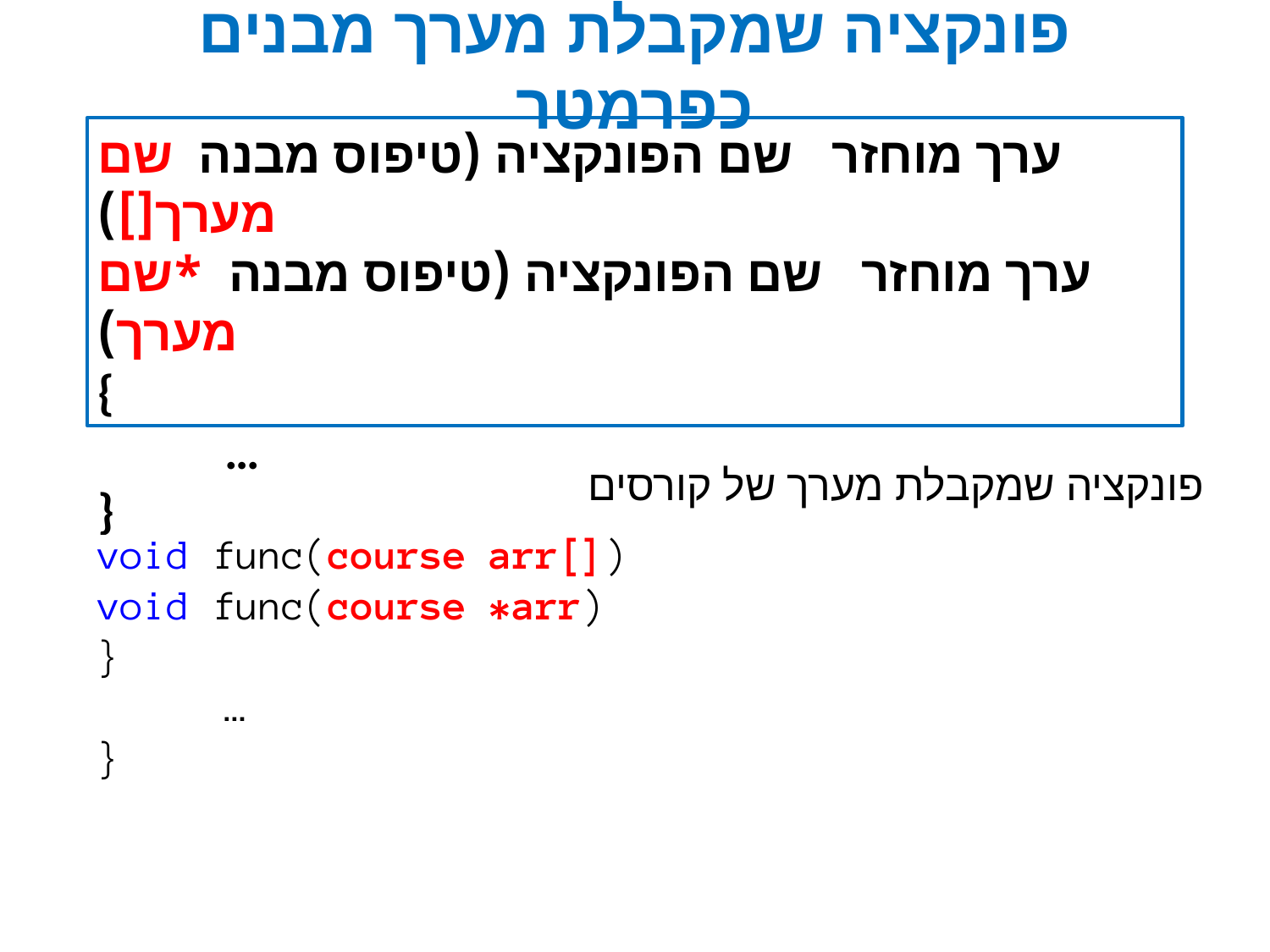

# פונקציה שמקבלת מערך מבנים כפרמטר
ערך מוחזר   שם הפונקציה (טיפוס מבנה  שם מערך[])
ערך מוחזר   שם הפונקציה (טיפוס מבנה  *שם מערך)
{
	…
}

פונקציה שמקבלת מערך של קורסים
void func(course arr[])
void func(course *arr)
}
	…
}